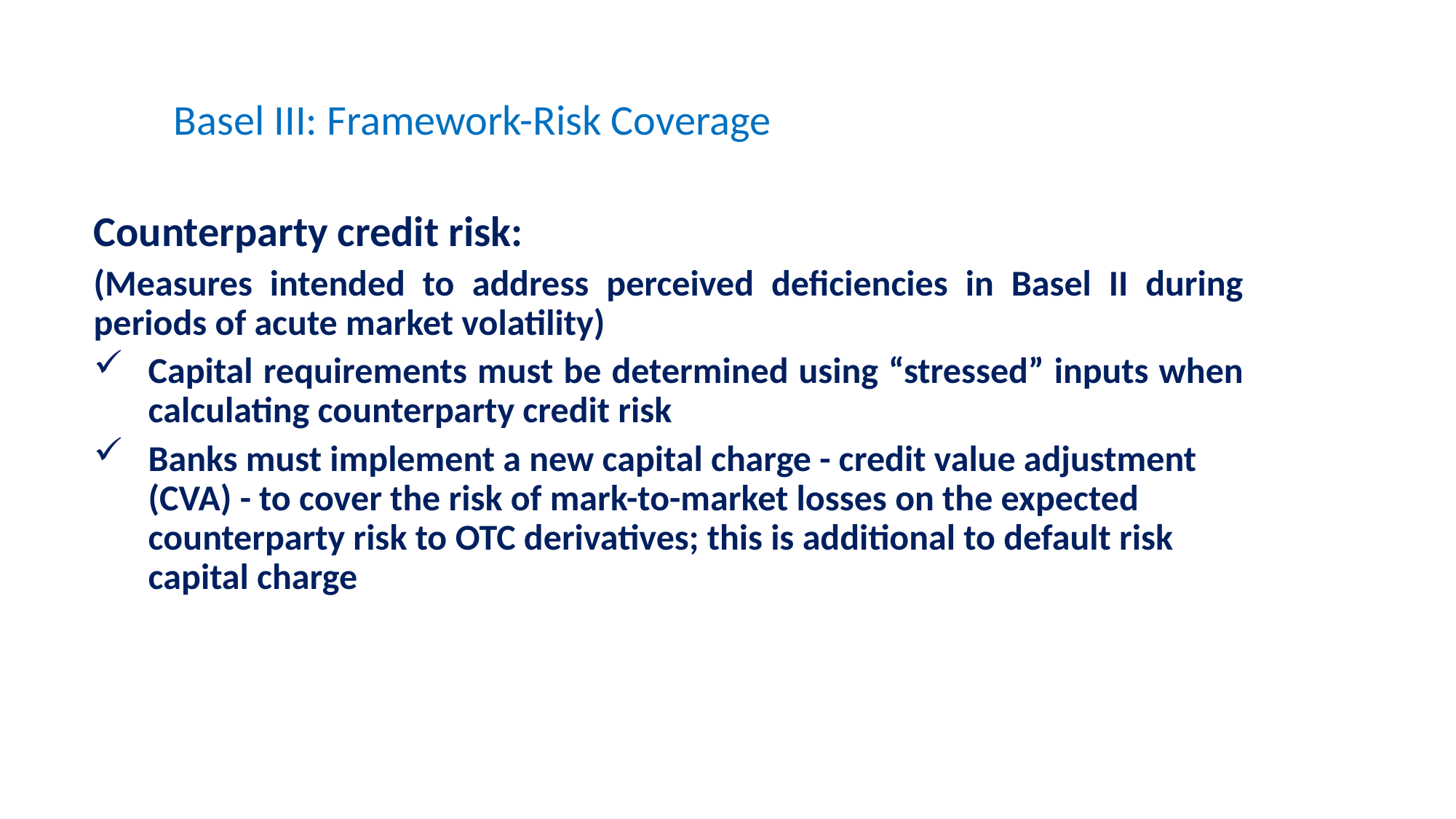

# Basel III: Framework-Risk Coverage
Counterparty credit risk:
(Measures intended to address perceived deficiencies in Basel II during periods of acute market volatility)
Capital requirements must be determined using “stressed” inputs when calculating counterparty credit risk
Banks must implement a new capital charge - credit value adjustment (CVA) - to cover the risk of mark-to-market losses on the expected counterparty risk to OTC derivatives; this is additional to default risk capital charge